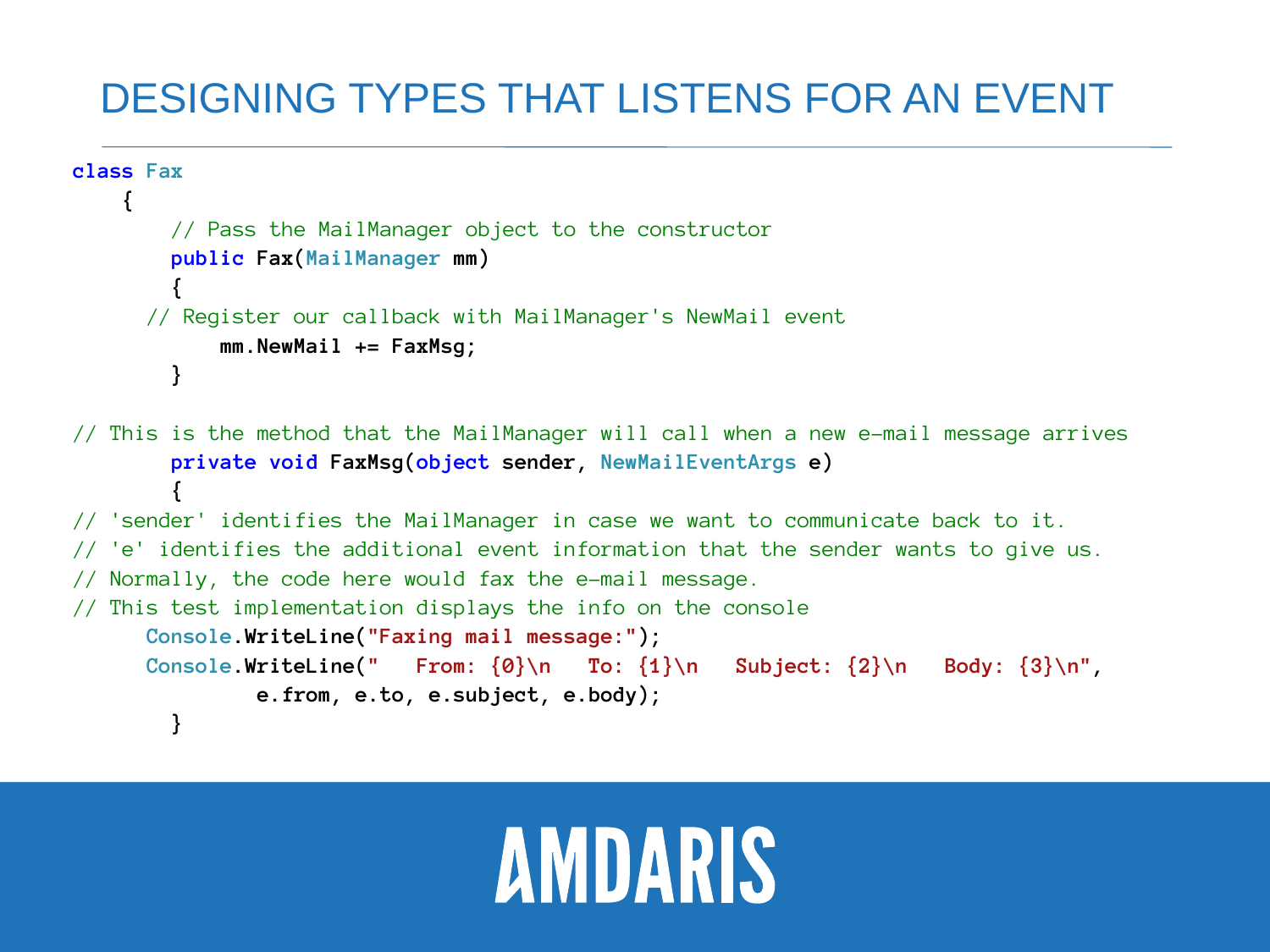

# Designing Types That Listens for an Event
class Fax
    {
        // Pass the MailManager object to the constructor
        public Fax(MailManager mm)
        {
      // Register our callback with MailManager's NewMail event
            mm.NewMail += FaxMsg;
        }

// This is the method that the MailManager will call when a new e-mail message arrives
        private void FaxMsg(object sender, NewMailEventArgs e)
        {
// 'sender' identifies the MailManager in case we want to communicate back to it.
// 'e' identifies the additional event information that the sender wants to give us.
// Normally, the code here would fax the e-mail message.
// This test implementation displays the info on the console
      Console.WriteLine("Faxing mail message:");
      Console.WriteLine("   From: {0}\n   To: {1}\n   Subject: {2}\n   Body: {3}\n",
               e.from, e.to, e.subject, e.body);
        }